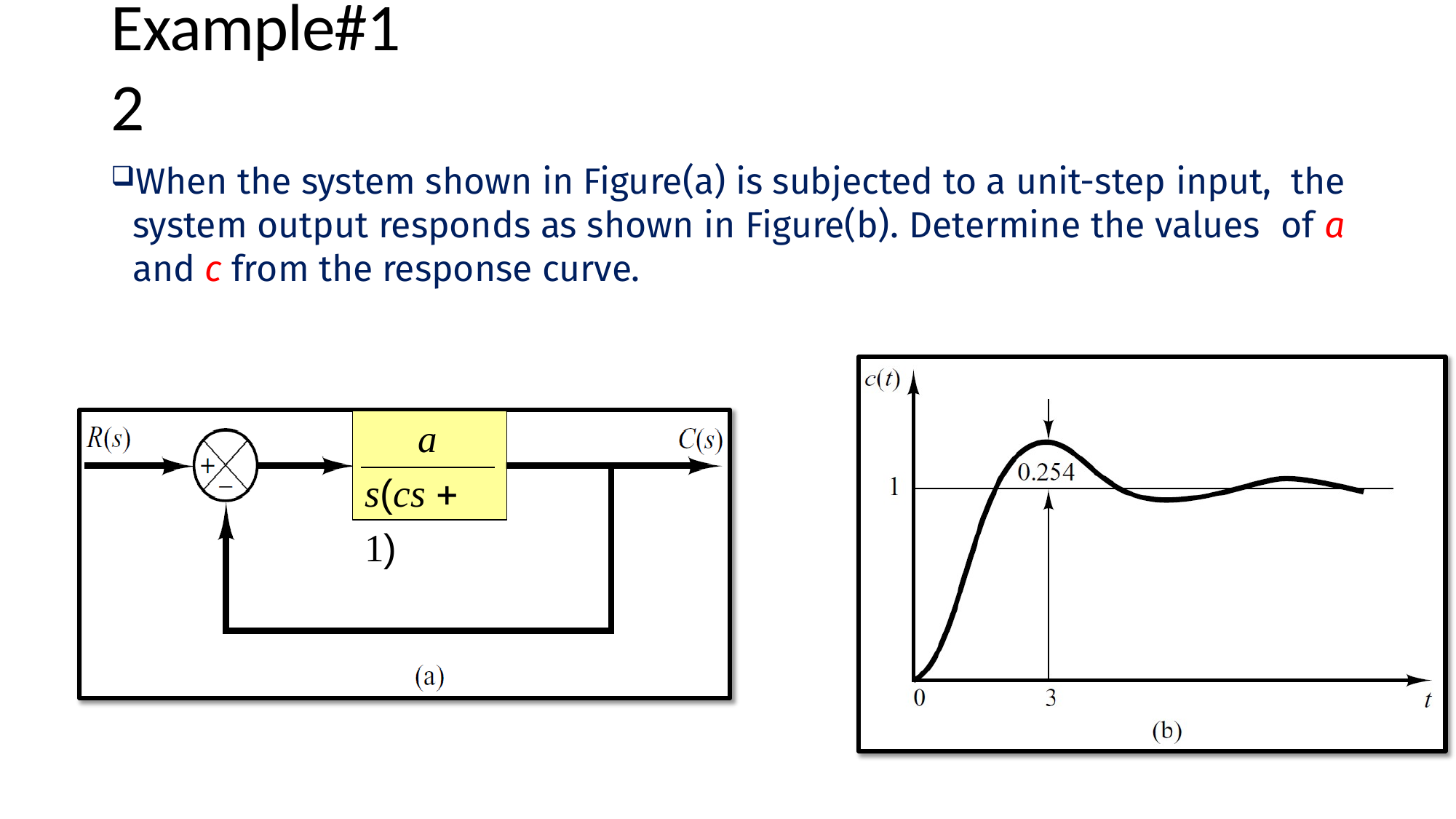

# Example#12
When the system shown in Figure(a) is subjected to a unit-step input,  the system output responds as shown in Figure(b). Determine the values  of a and c from the response curve.

a  s(cs + 1)